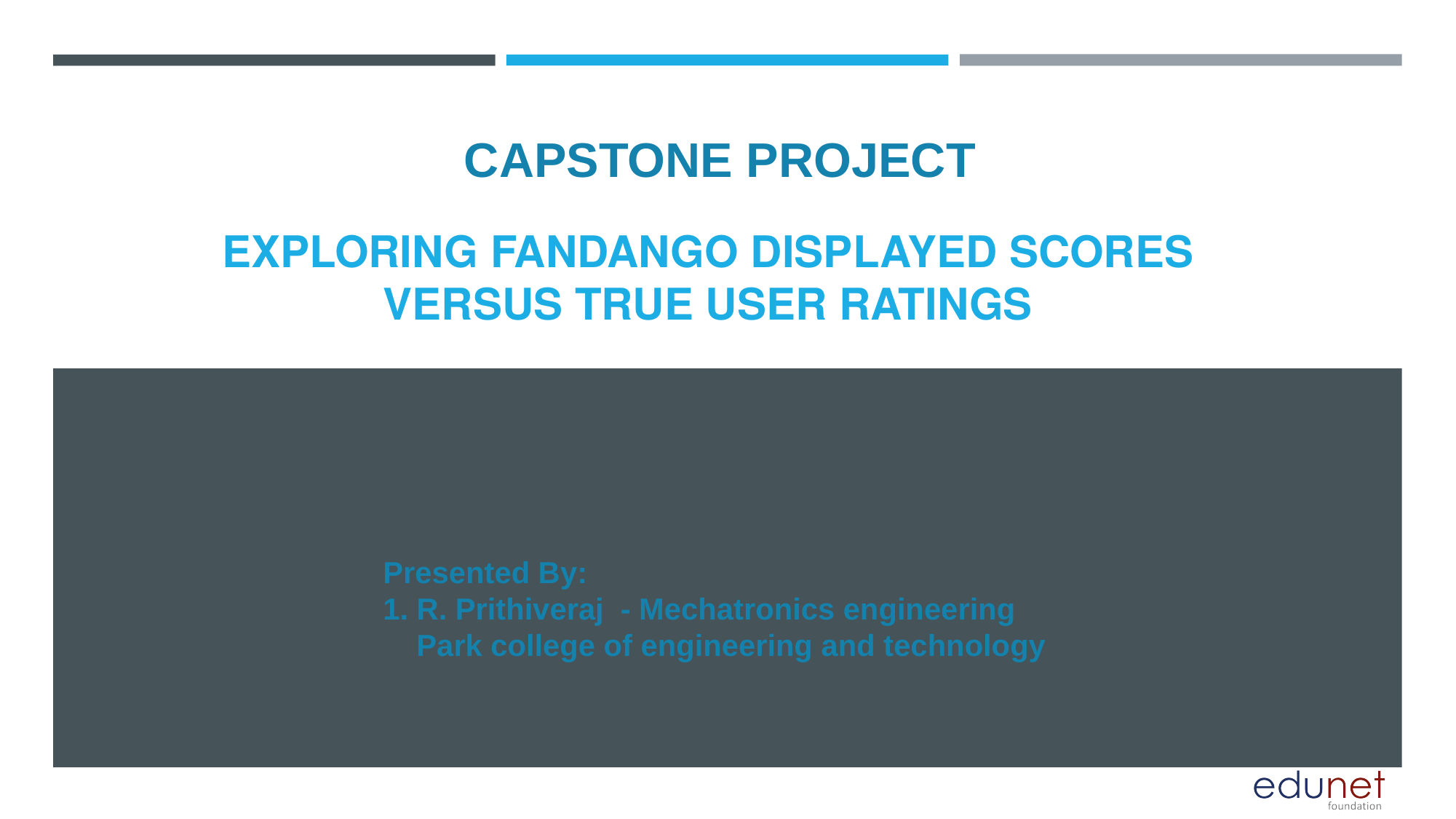

CAPSTONE PROJECT
# Exploring Fandango Displayed Scores versus True User Ratings
Presented By:
1. R. Prithiveraj  - Mechatronics engineering
    Park college of engineering and technology